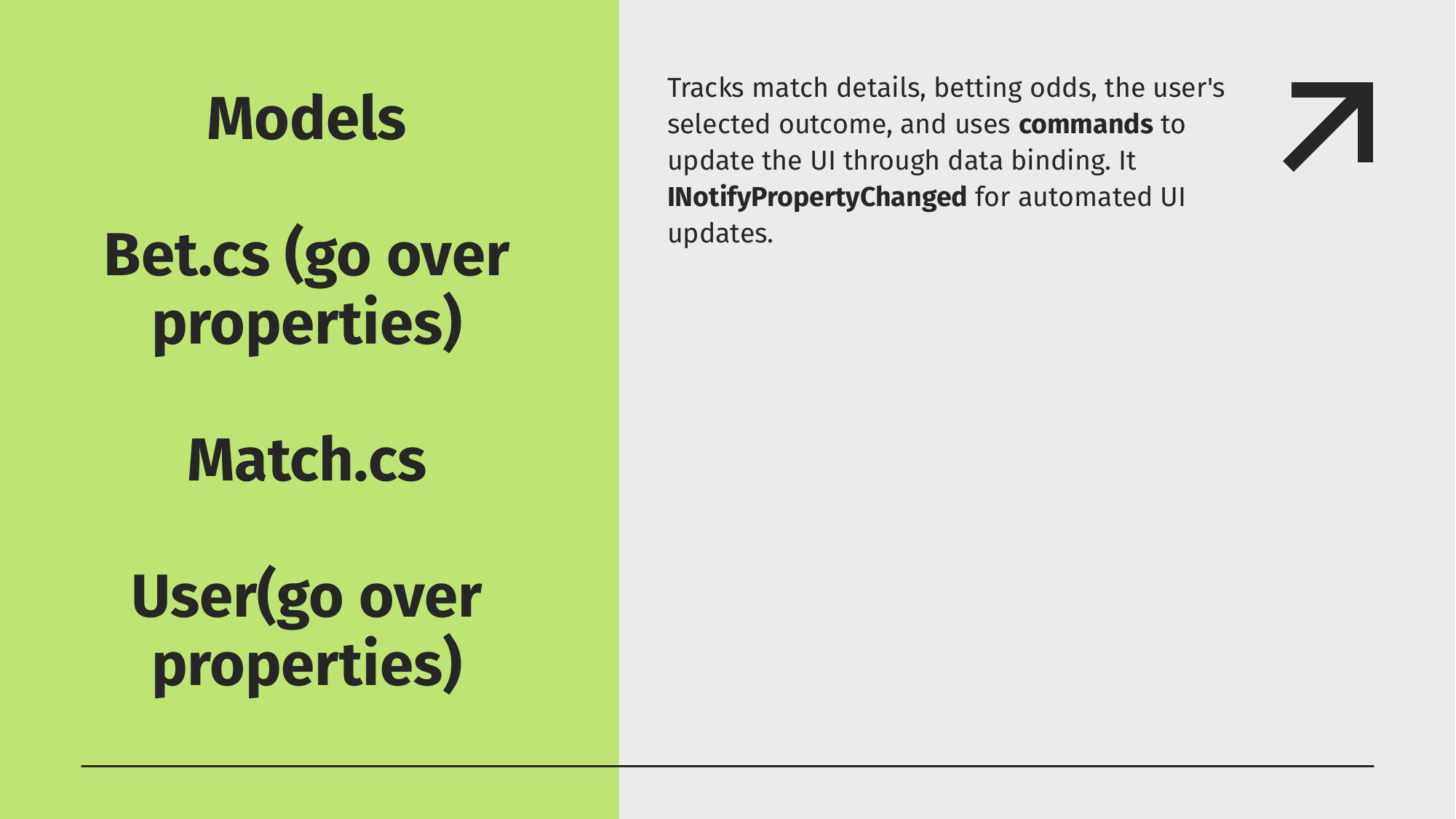

Tracks match details, betting odds, the user's selected outcome, and uses commands to update the UI through data binding. It INotifyPropertyChanged for automated UI updates.
# Models Bet.cs (go over properties) Match.cs User(go over properties)